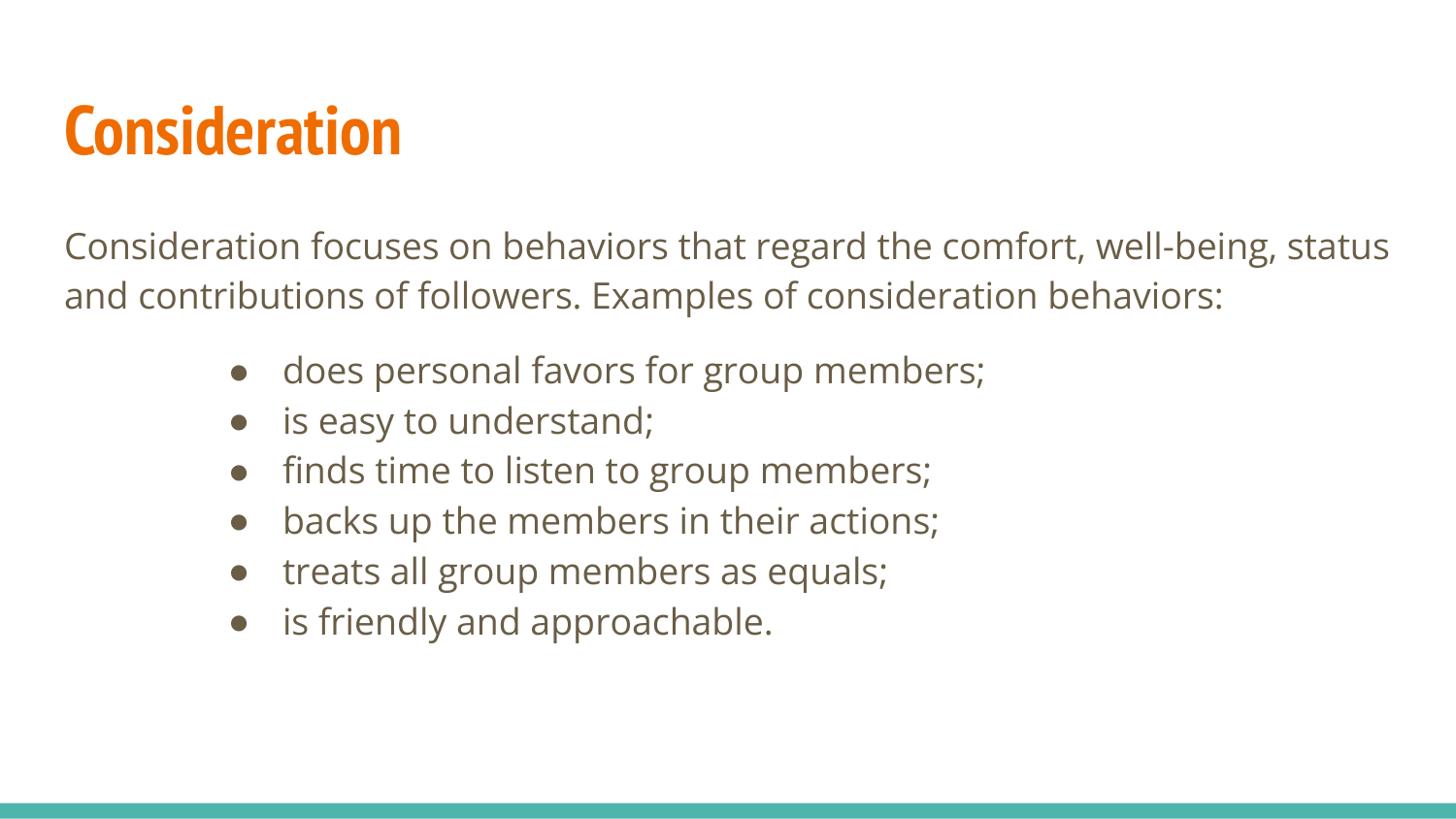

# Consideration
Consideration focuses on behaviors that regard the comfort, well-being, status and contributions of followers. Examples of consideration behaviors:
does personal favors for group members;
is easy to understand;
finds time to listen to group members;
backs up the members in their actions;
treats all group members as equals;
is friendly and approachable.